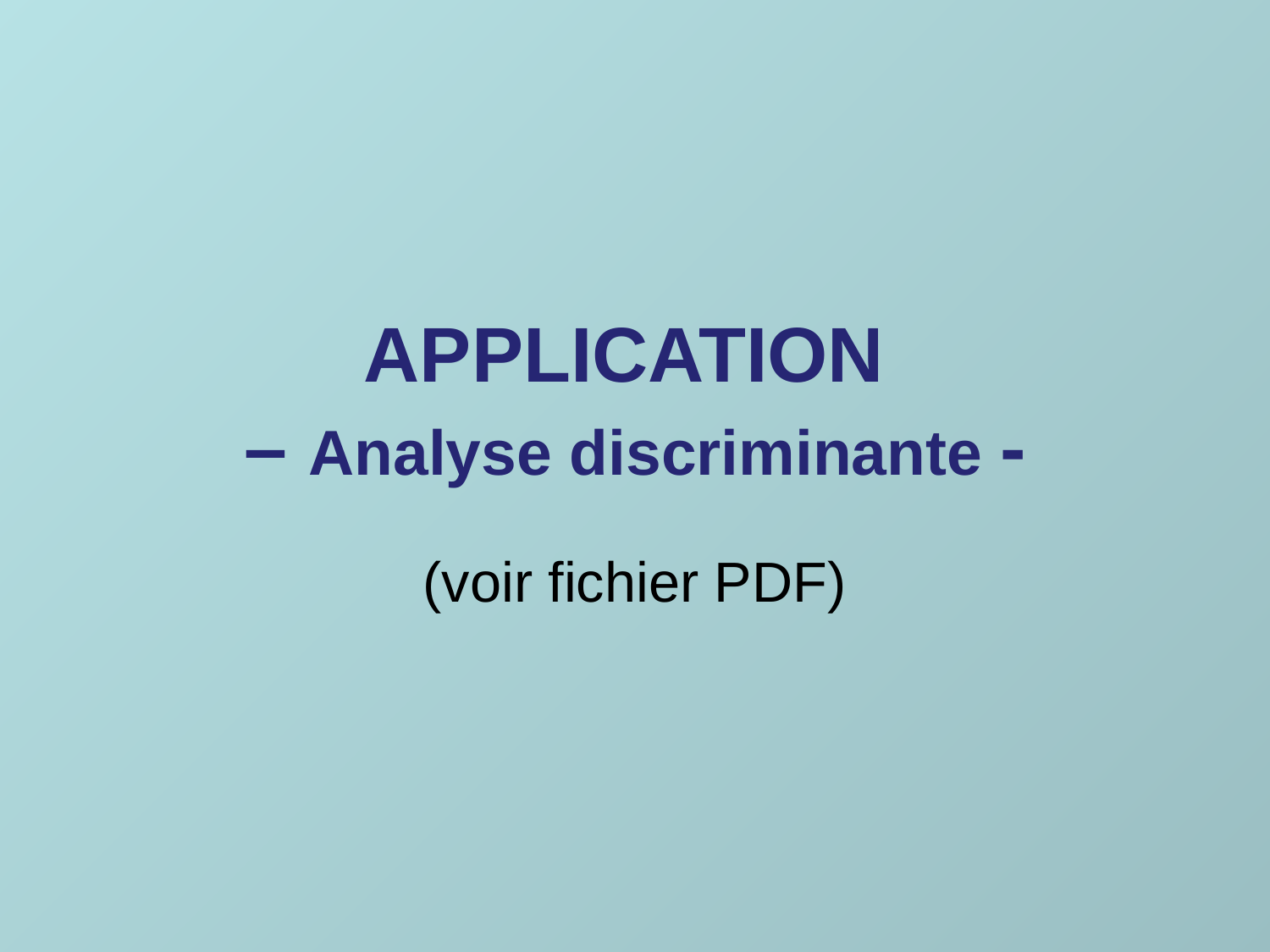

# APPLICATION – Analyse discriminante -
(voir fichier PDF)